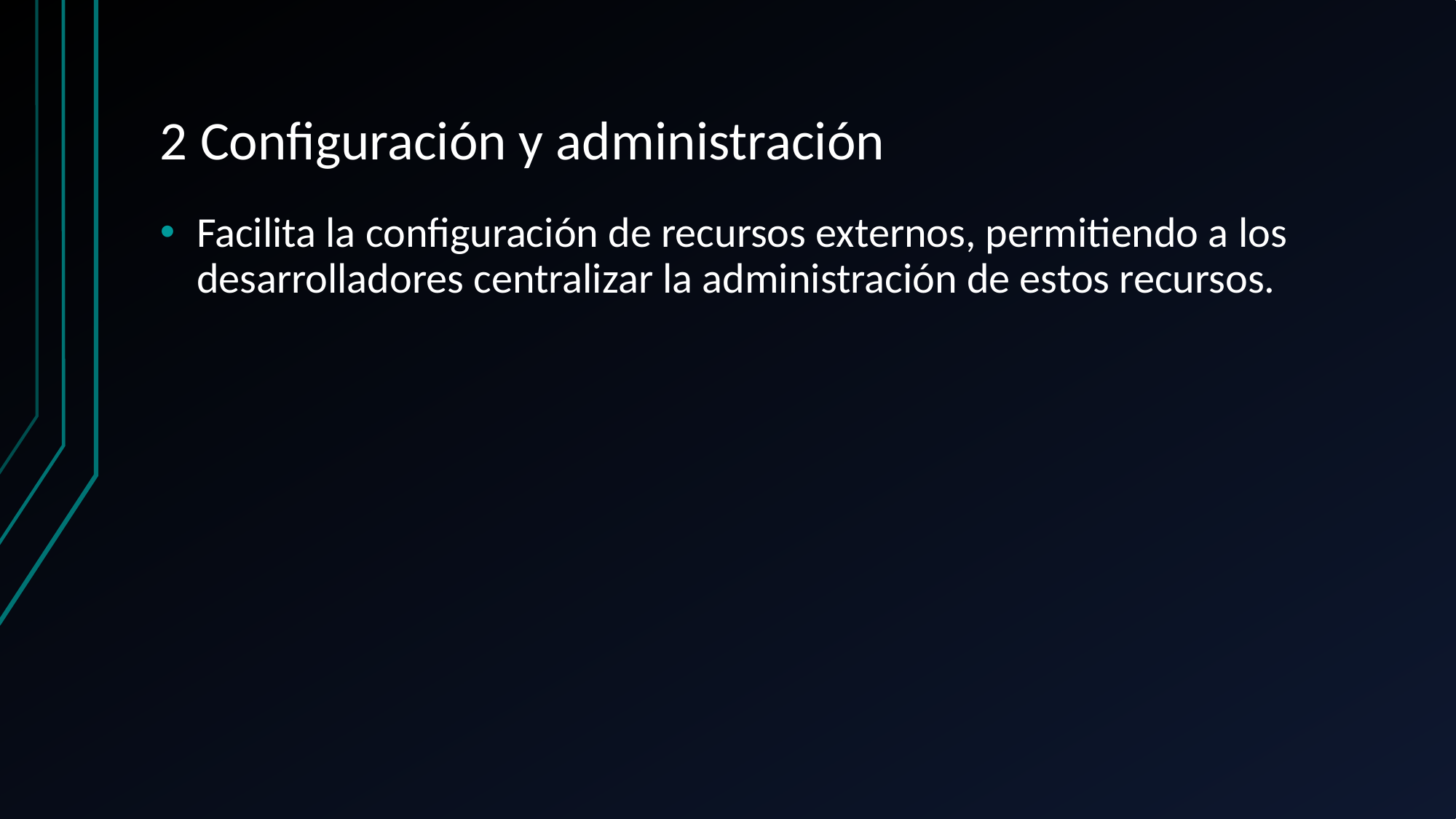

# 2 Configuración y administración
Facilita la configuración de recursos externos, permitiendo a los desarrolladores centralizar la administración de estos recursos.